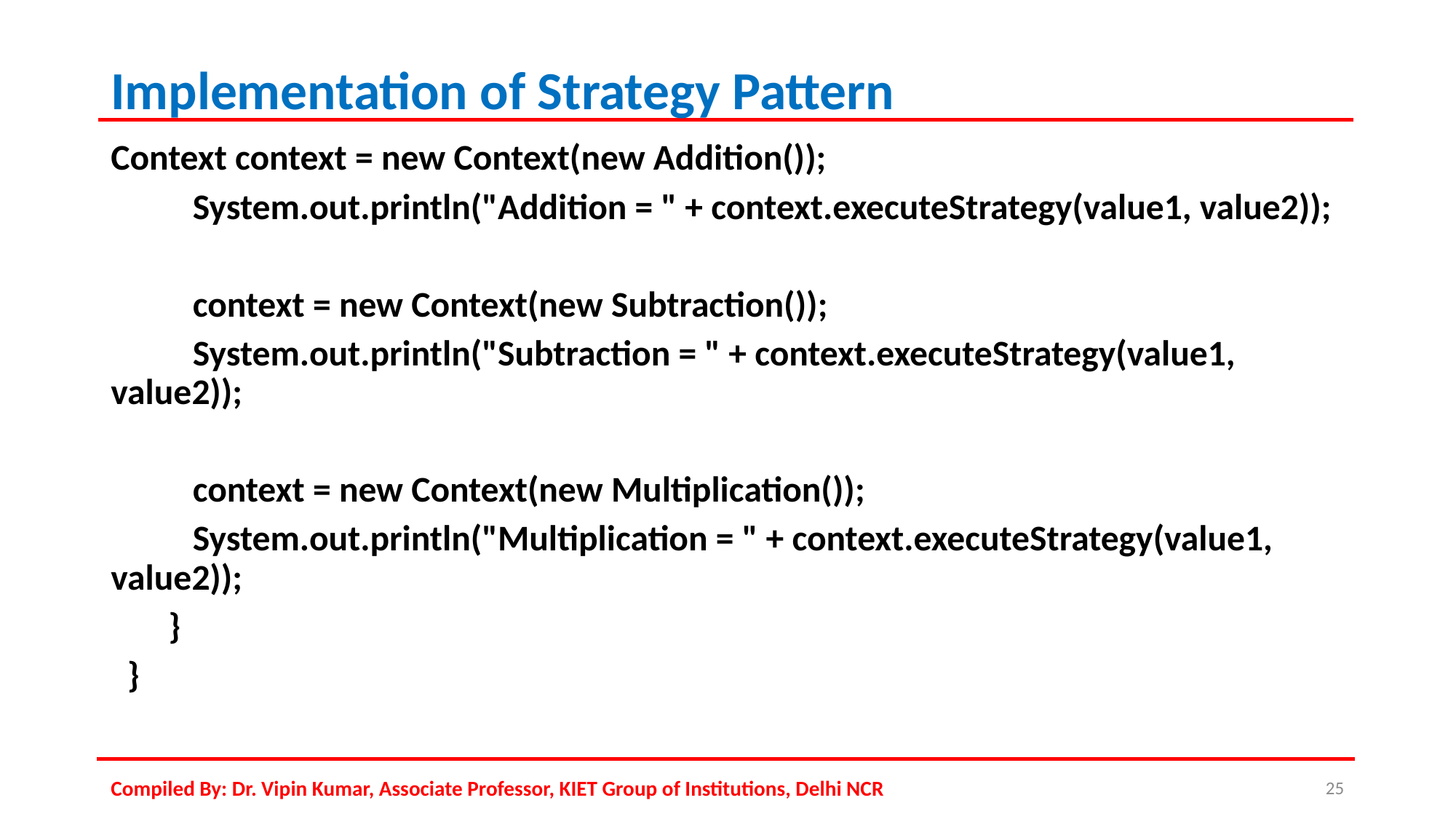

# Implementation of Strategy Pattern
Context context = new Context(new Addition());
          System.out.println("Addition = " + context.executeStrategy(value1, value2));

          context = new Context(new Subtraction());
          System.out.println("Subtraction = " + context.executeStrategy(value1, value2));

          context = new Context(new Multiplication());
          System.out.println("Multiplication = " + context.executeStrategy(value1, value2));
       }
  }
Compiled By: Dr. Vipin Kumar, Associate Professor, KIET Group of Institutions, Delhi NCR
25